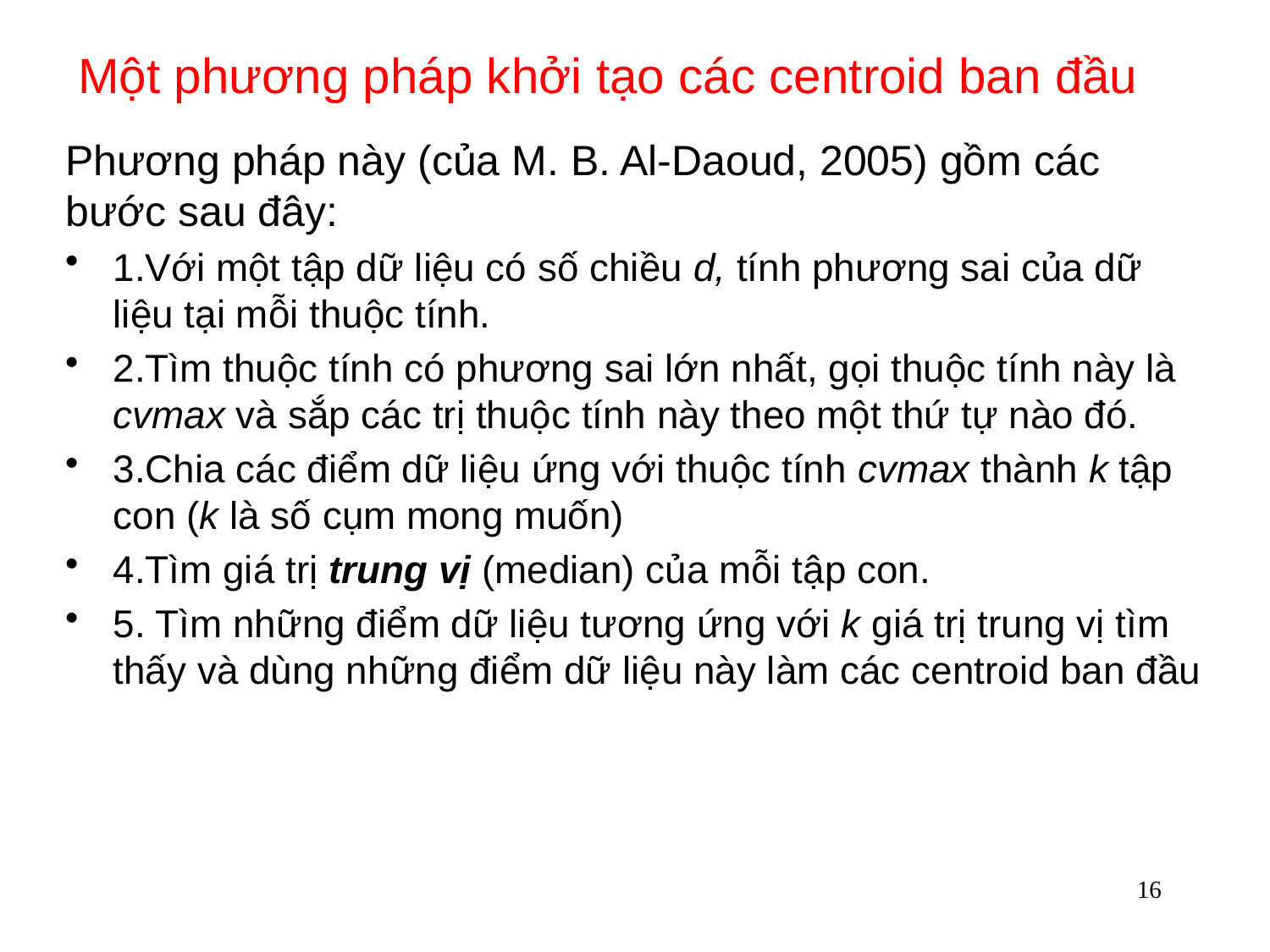

# Một phương pháp khởi tạo các centroid ban đầu
Phương pháp này (của M. B. Al-Daoud, 2005) gồm các bước sau đây:
1.Với một tập dữ liệu có số chiều d, tính phương sai của dữ liệu tại mỗi thuộc tính.
2.Tìm thuộc tính có phương sai lớn nhất, gọi thuộc tính này là cvmax và sắp các trị thuộc tính này theo một thứ tự nào đó.
3.Chia các điểm dữ liệu ứng với thuộc tính cvmax thành k tập con (k là số cụm mong muốn)
4.Tìm giá trị trung vị (median) của mỗi tập con.
5. Tìm những điểm dữ liệu tương ứng với k giá trị trung vị tìm thấy và dùng những điểm dữ liệu này làm các centroid ban đầu

16